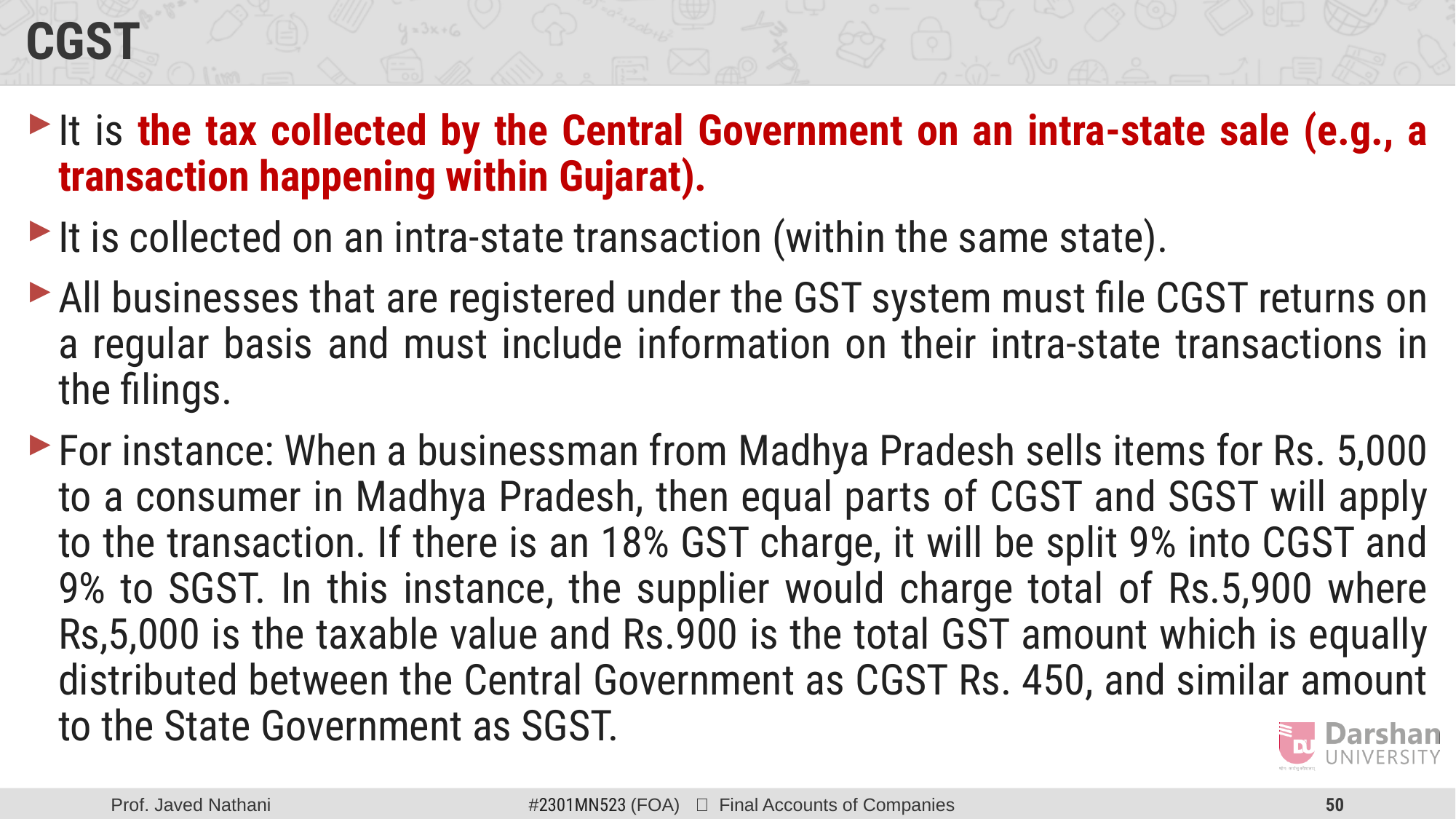

# CGST
It is the tax collected by the Central Government on an intra-state sale (e.g., a transaction happening within Gujarat).
It is collected on an intra-state transaction (within the same state).
All businesses that are registered under the GST system must file CGST returns on a regular basis and must include information on their intra-state transactions in the filings.
For instance: When a businessman from Madhya Pradesh sells items for Rs. 5,000 to a consumer in Madhya Pradesh, then equal parts of CGST and SGST will apply to the transaction. If there is an 18% GST charge, it will be split 9% into CGST and 9% to SGST. In this instance, the supplier would charge total of Rs.5,900 where Rs,5,000 is the taxable value and Rs.900 is the total GST amount which is equally distributed between the Central Government as CGST Rs. 450, and similar amount to the State Government as SGST.